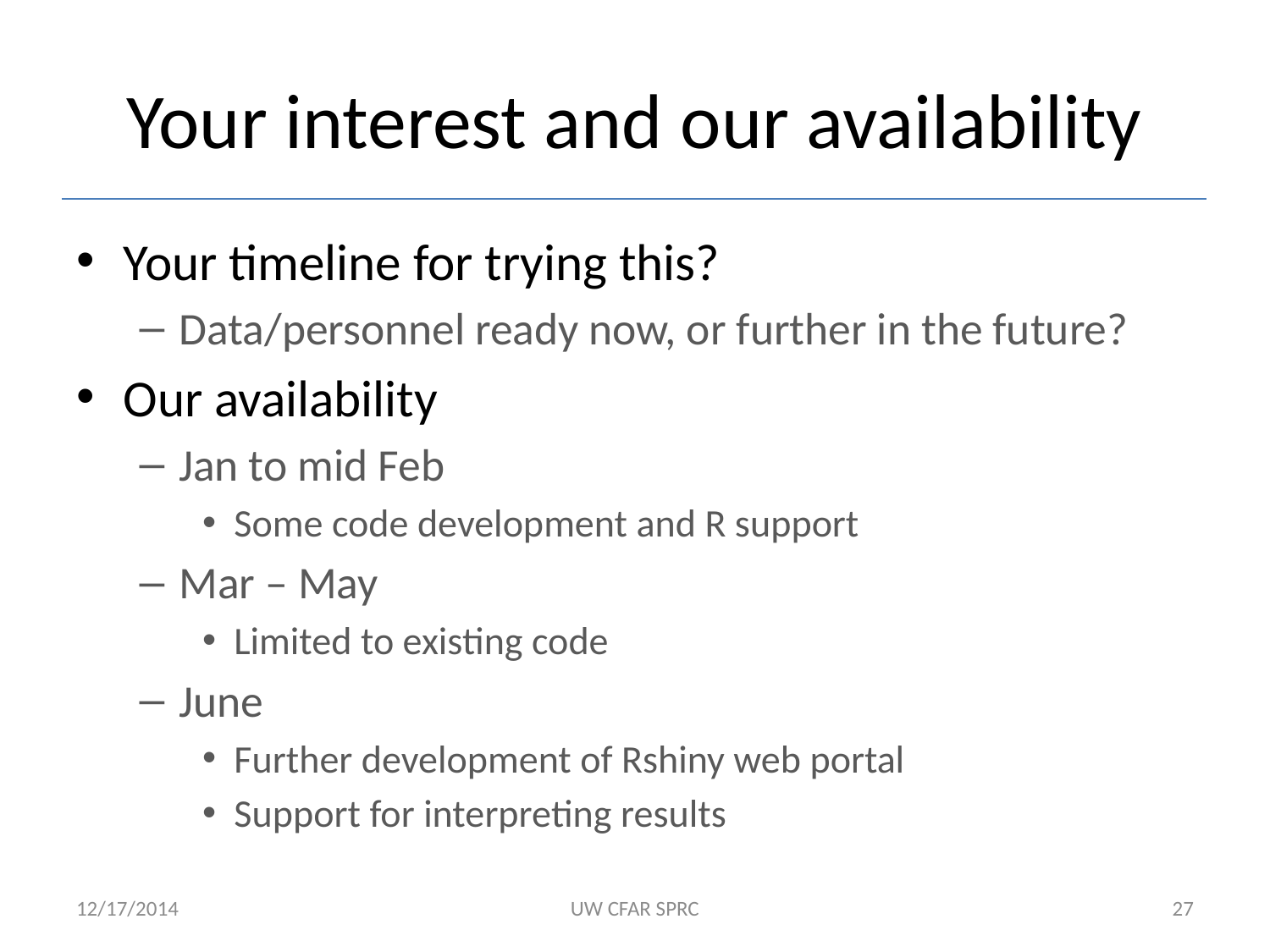

# Your interest and our availability
Your timeline for trying this?
Data/personnel ready now, or further in the future?
Our availability
Jan to mid Feb
Some code development and R support
Mar – May
Limited to existing code
June
Further development of Rshiny web portal
Support for interpreting results
12/17/2014
UW CFAR SPRC
27